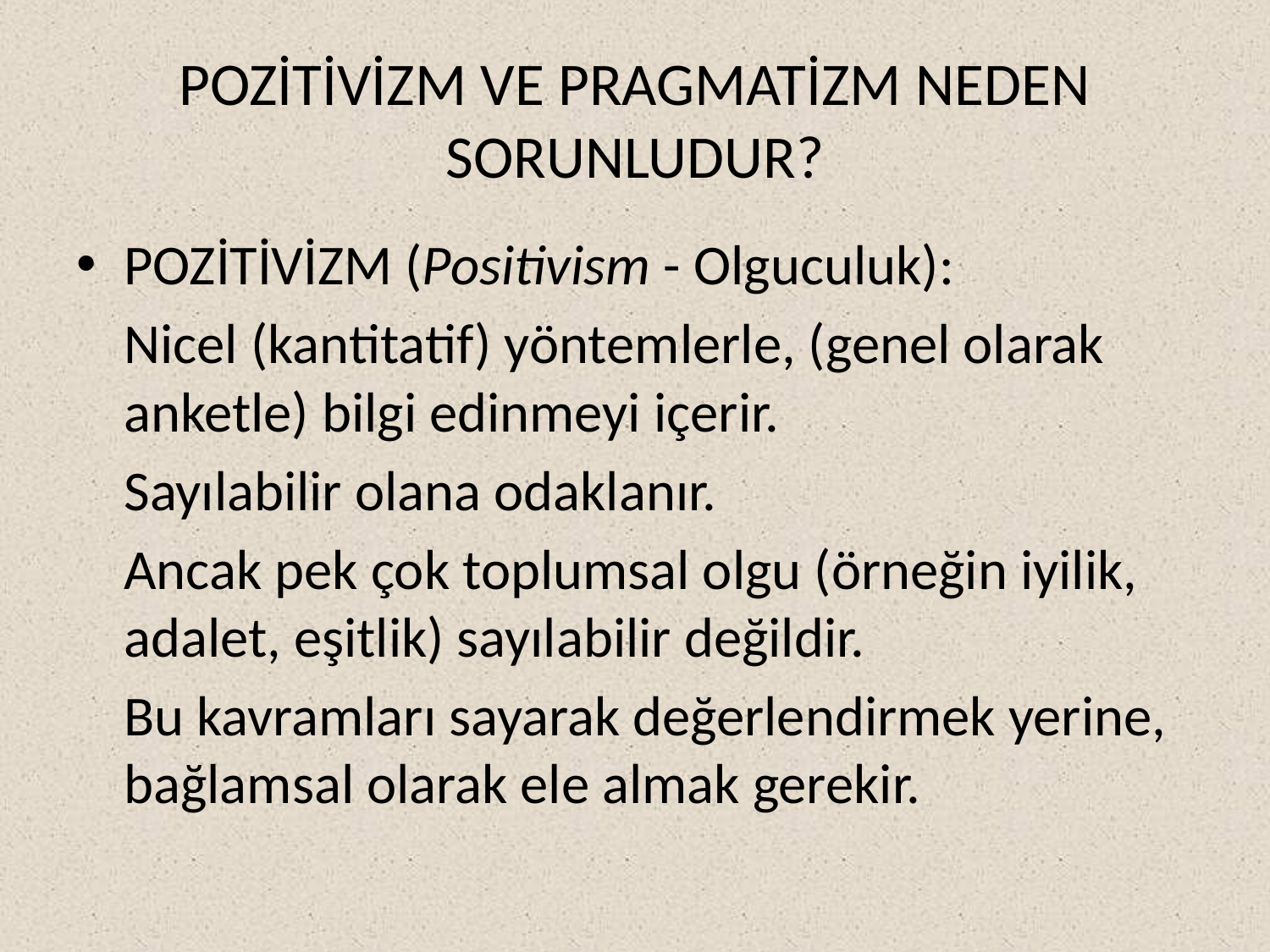

# POZİTİVİZM VE PRAGMATİZM NEDEN SORUNLUDUR?
POZİTİVİZM (Positivism - Olguculuk):
	Nicel (kantitatif) yöntemlerle, (genel olarak anketle) bilgi edinmeyi içerir.
	Sayılabilir olana odaklanır.
	Ancak pek çok toplumsal olgu (örneğin iyilik, adalet, eşitlik) sayılabilir değildir.
	Bu kavramları sayarak değerlendirmek yerine, bağlamsal olarak ele almak gerekir.